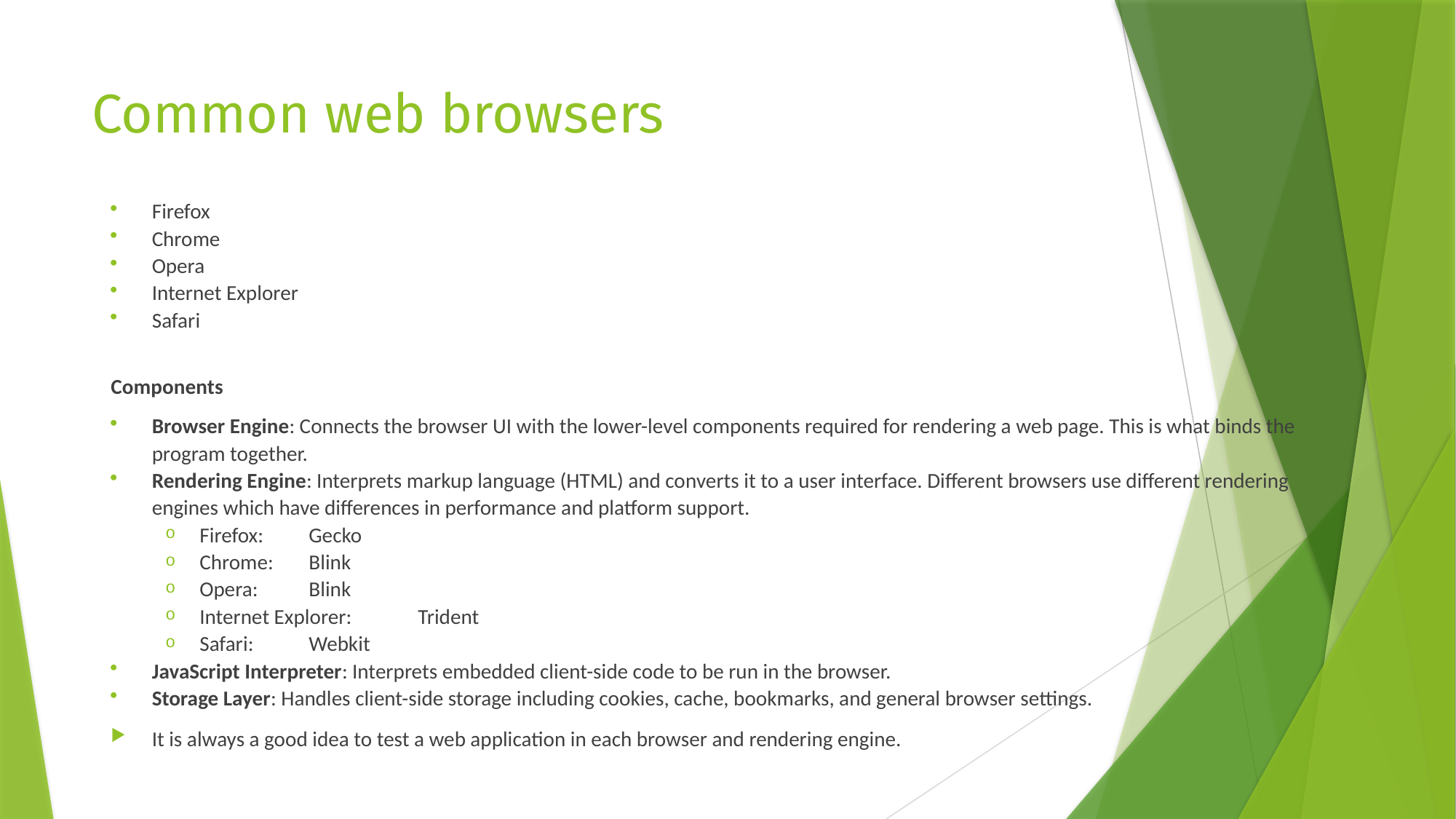

# Common web browsers
Firefox
Chrome
Opera
Internet Explorer
Safari

Components
Browser Engine: Connects the browser UI with the lower-level components required for rendering a web page. This is what binds the program together.
Rendering Engine: Interprets markup language (HTML) and converts it to a user interface. Different browsers use different rendering engines which have differences in performance and platform support.
Firefox: 	Gecko
Chrome: 	Blink
Opera: 	Blink
Internet Explorer: 	Trident
Safari: 	Webkit
JavaScript Interpreter: Interprets embedded client-side code to be run in the browser.
Storage Layer: Handles client-side storage including cookies, cache, bookmarks, and general browser settings.
It is always a good idea to test a web application in each browser and rendering engine.